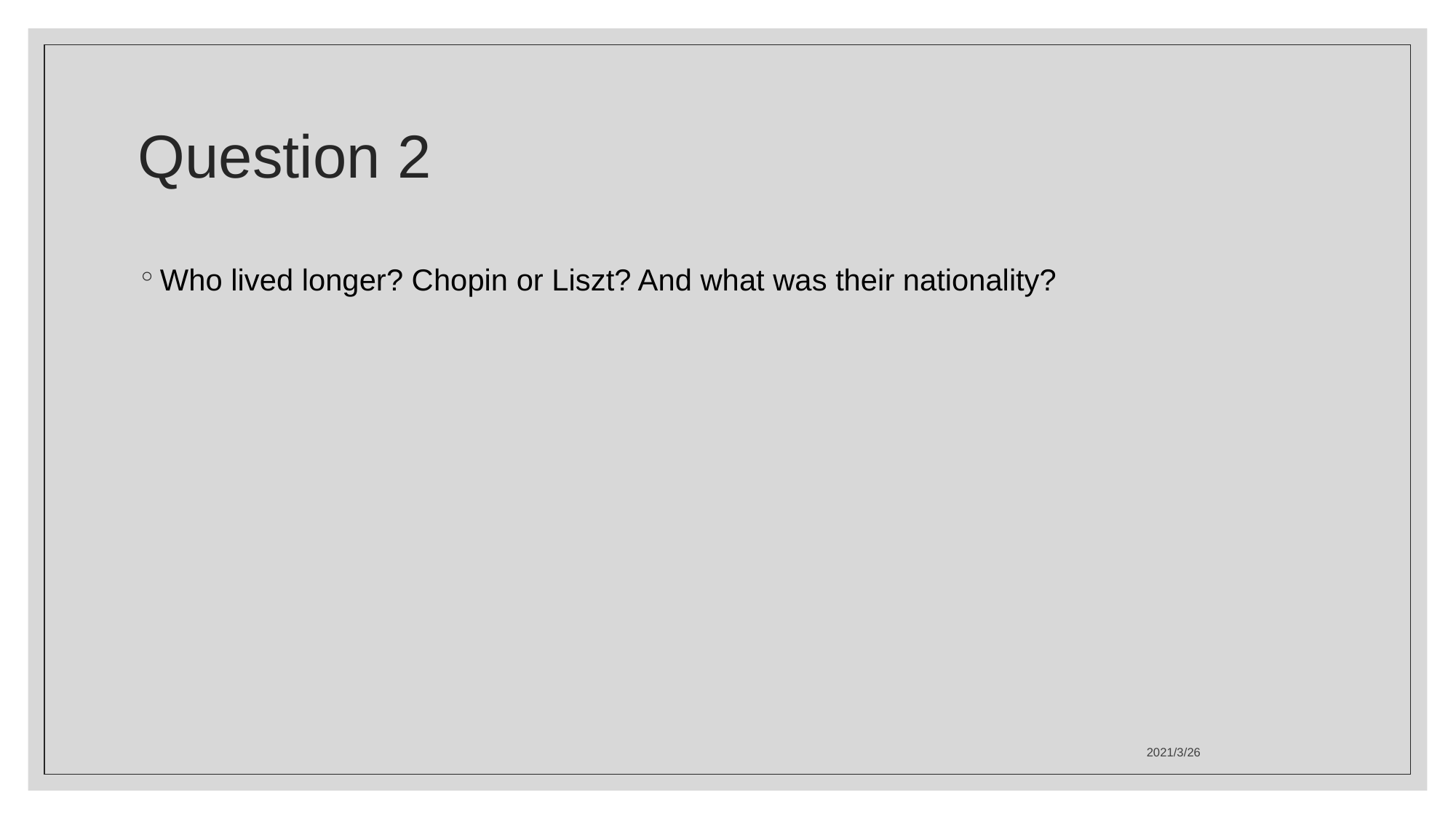

# Question 2
Who lived longer? Chopin or Liszt? And what was their nationality?
2021/3/26